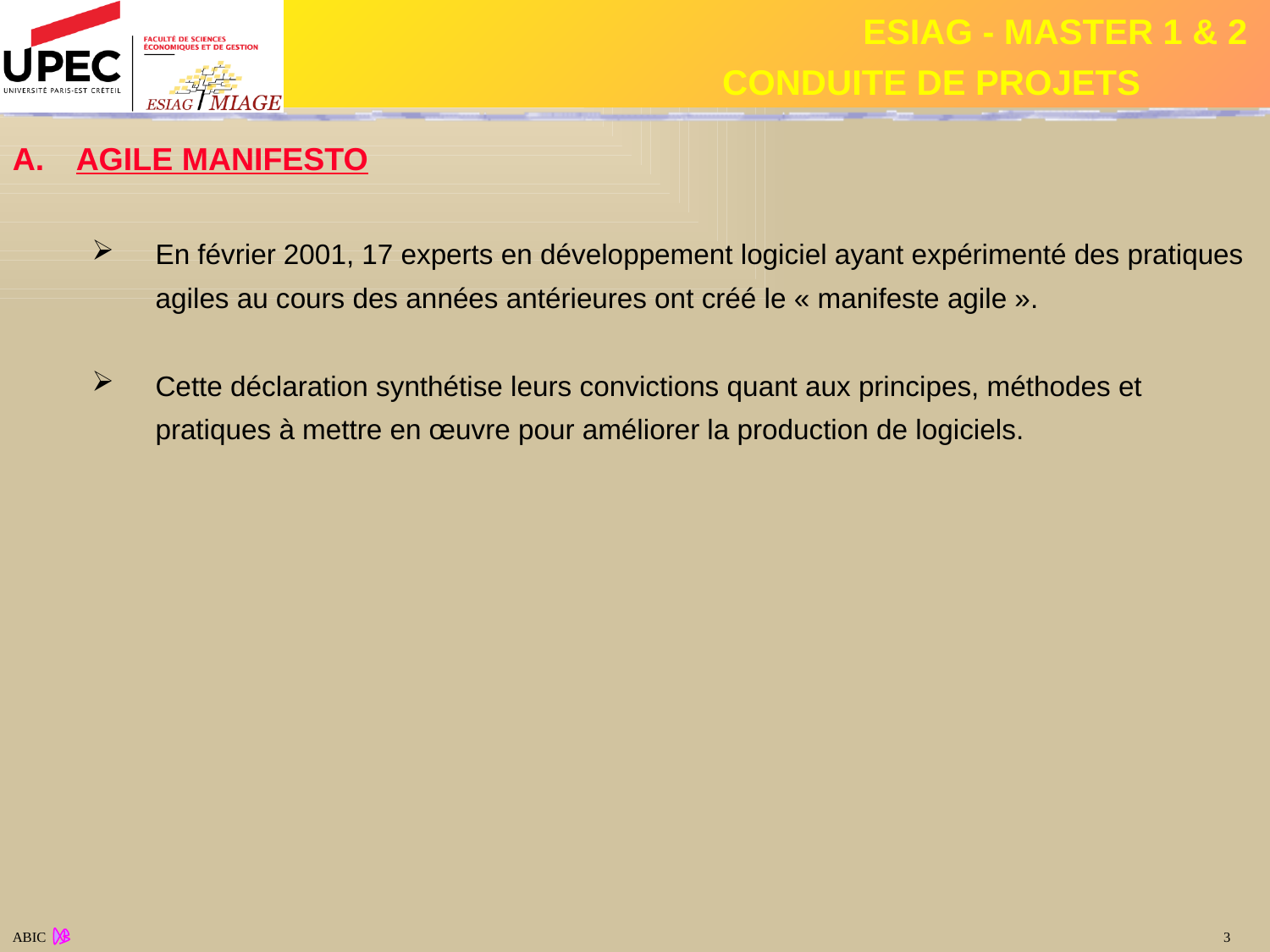

AGILE MANIFESTO

En février 2001, 17 experts en développement logiciel ayant expérimenté des pratiques agiles au cours des années antérieures ont créé le « manifeste agile ».

Cette déclaration synthétise leurs convictions quant aux principes, méthodes et pratiques à mettre en œuvre pour améliorer la production de logiciels.